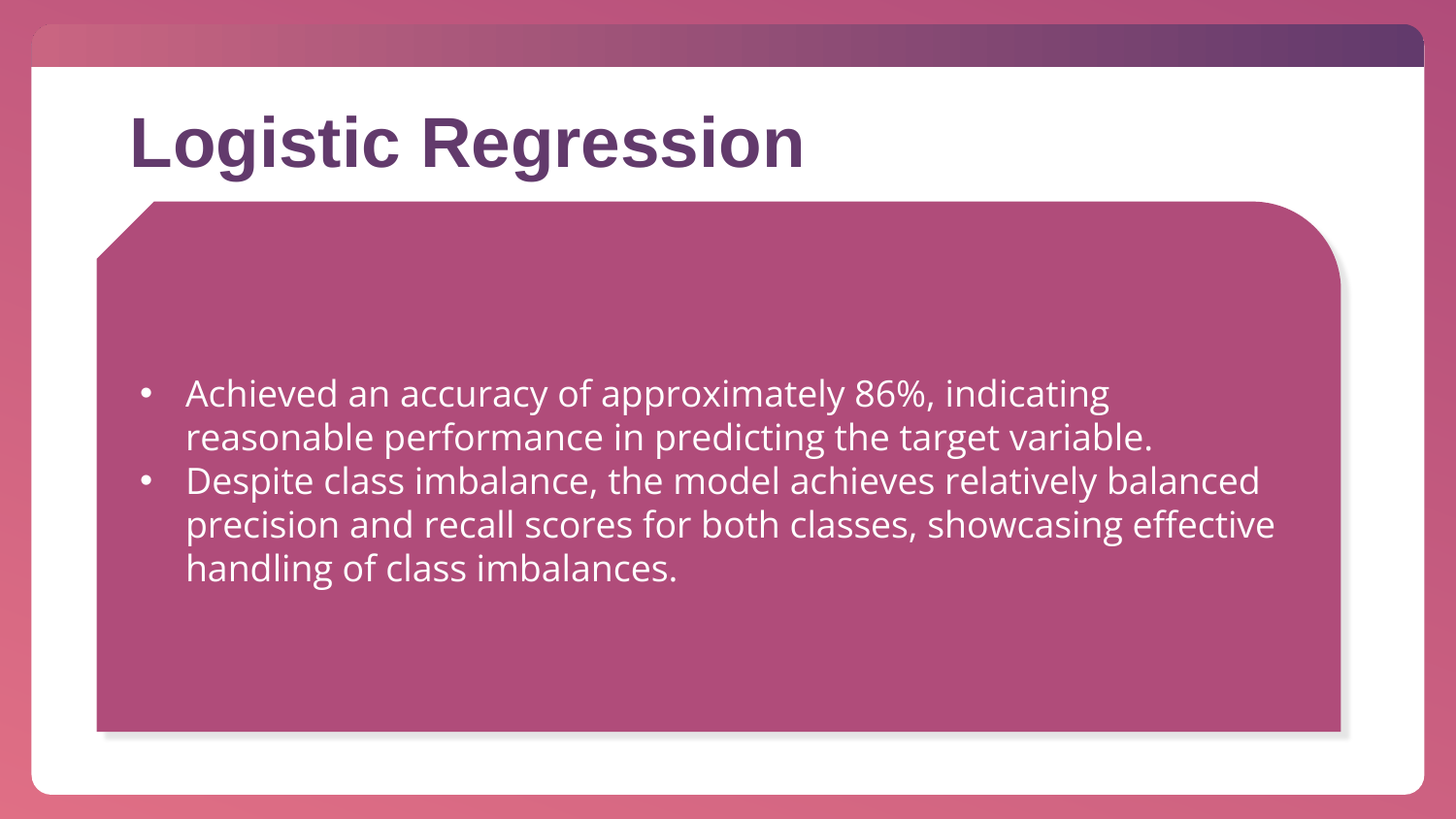

# Logistic Regression
Achieved an accuracy of approximately 86%, indicating reasonable performance in predicting the target variable.
Despite class imbalance, the model achieves relatively balanced precision and recall scores for both classes, showcasing effective handling of class imbalances.
Followers
Clients
Personal
Online